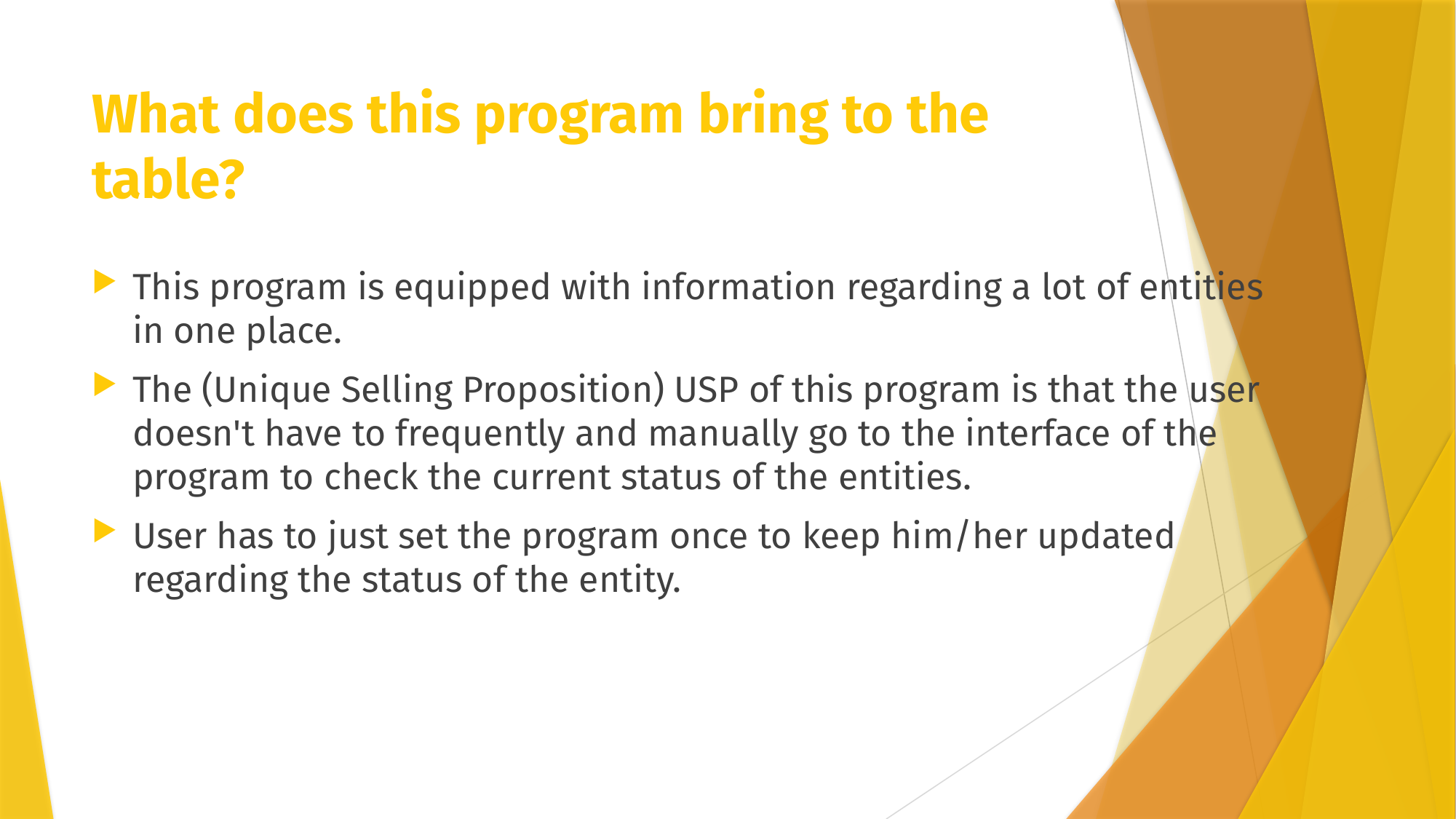

# What does this program bring to the table?
This program is equipped with information regarding a lot of entities in one place.
The (Unique Selling Proposition) USP of this program is that the user doesn't have to frequently and manually go to the interface of the program to check the current status of the entities.
User has to just set the program once to keep him/her updated regarding the status of the entity.